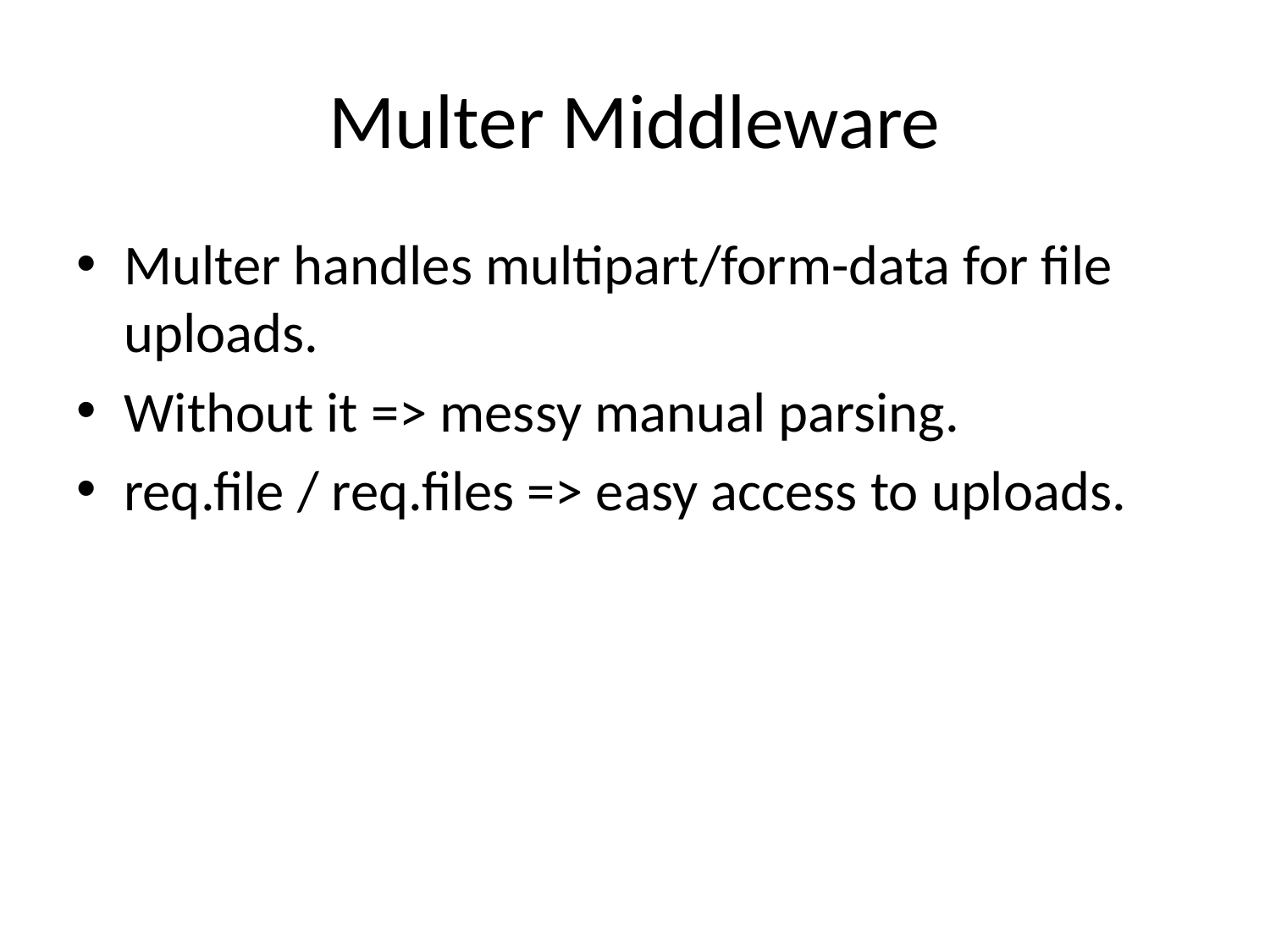

# Multer Middleware
Multer handles multipart/form-data for file uploads.
Without it => messy manual parsing.
req.file / req.files => easy access to uploads.